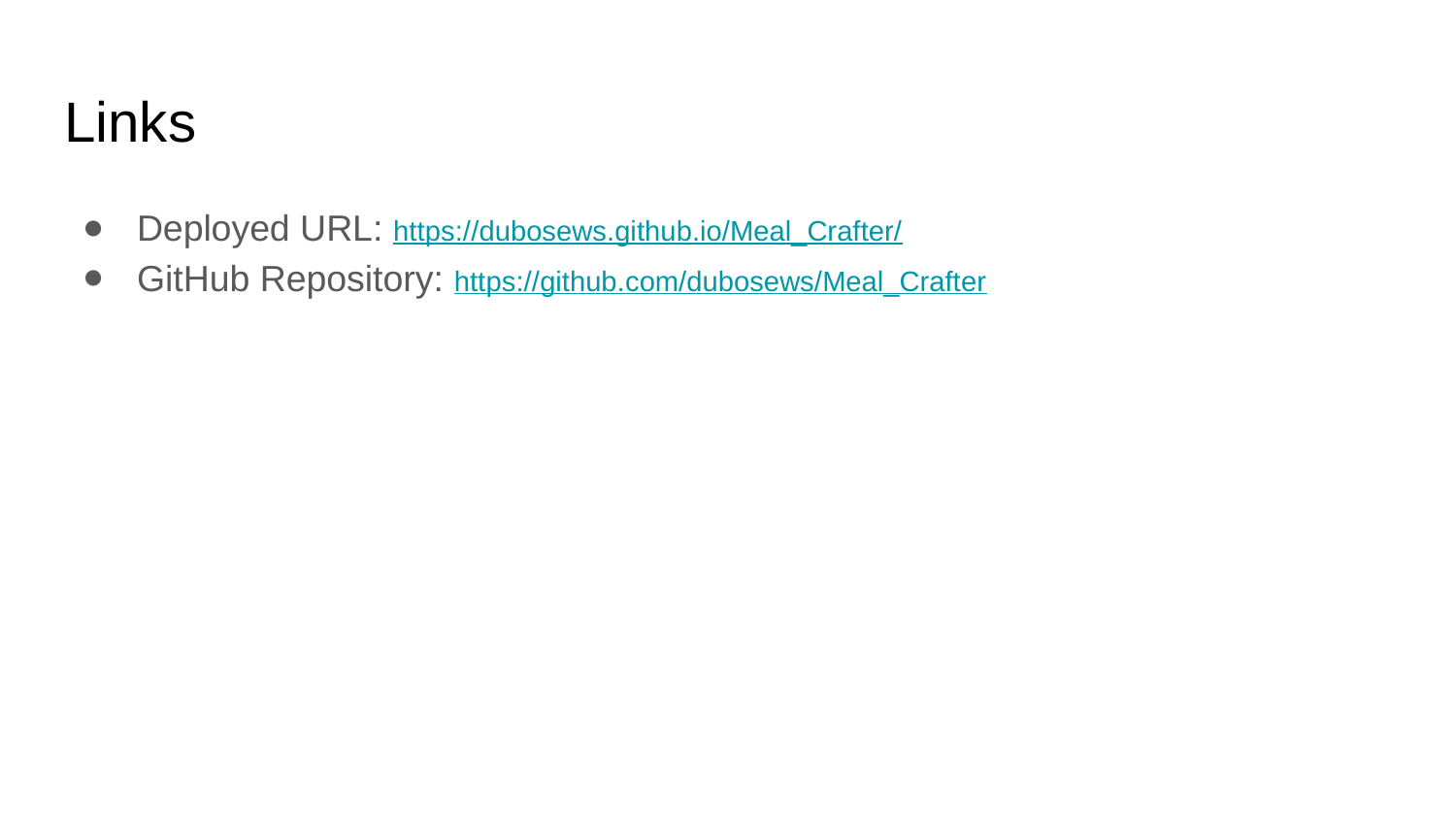

# Links
Deployed URL: https://dubosews.github.io/Meal_Crafter/
GitHub Repository: https://github.com/dubosews/Meal_Crafter